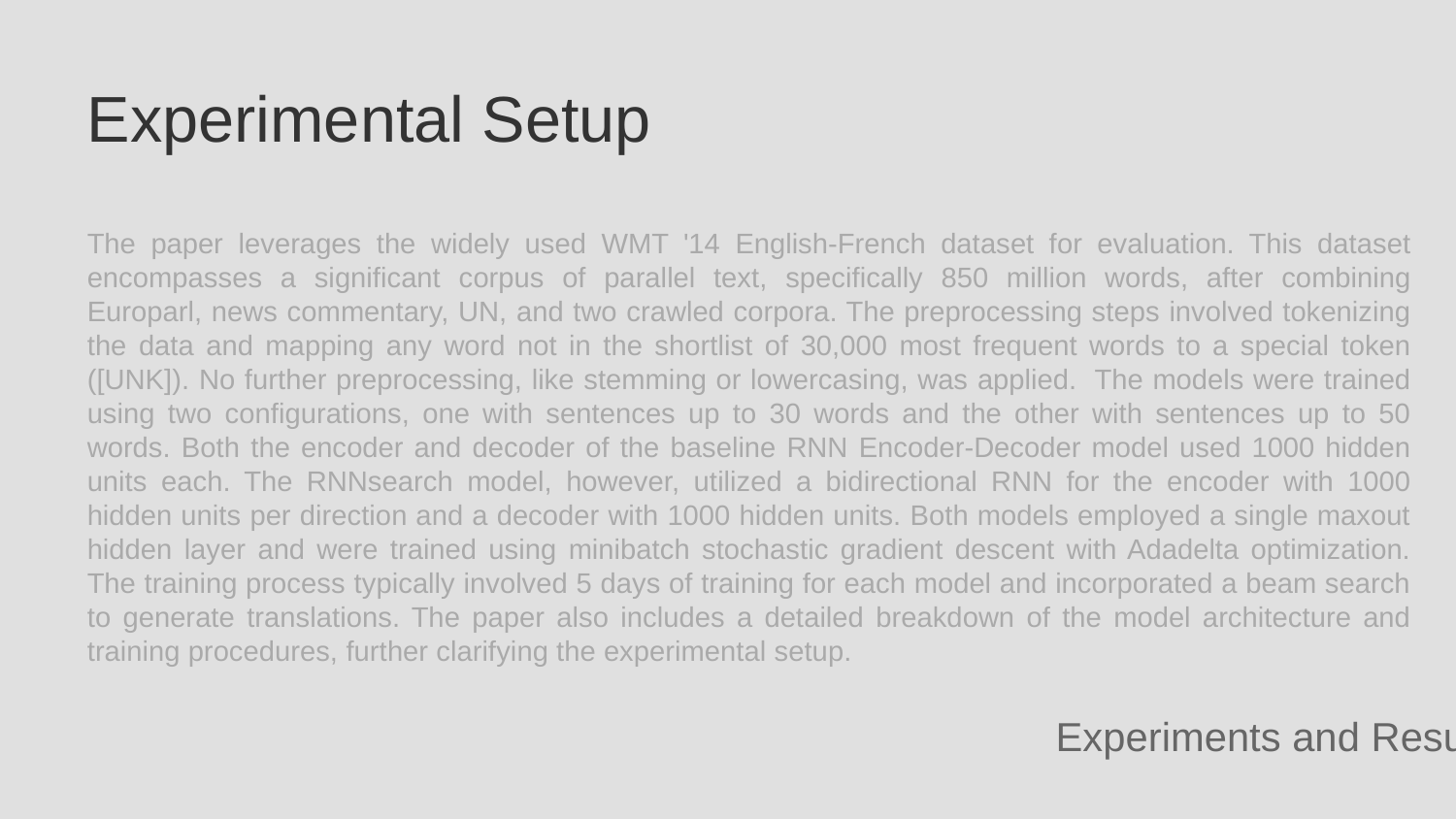

Experimental Setup
The paper leverages the widely used WMT '14 English-French dataset for evaluation. This dataset encompasses a significant corpus of parallel text, specifically 850 million words, after combining Europarl, news commentary, UN, and two crawled corpora. The preprocessing steps involved tokenizing the data and mapping any word not in the shortlist of 30,000 most frequent words to a special token ([UNK]). No further preprocessing, like stemming or lowercasing, was applied.  The models were trained using two configurations, one with sentences up to 30 words and the other with sentences up to 50 words. Both the encoder and decoder of the baseline RNN Encoder-Decoder model used 1000 hidden units each. The RNNsearch model, however, utilized a bidirectional RNN for the encoder with 1000 hidden units per direction and a decoder with 1000 hidden units. Both models employed a single maxout hidden layer and were trained using minibatch stochastic gradient descent with Adadelta optimization. The training process typically involved 5 days of training for each model and incorporated a beam search to generate translations. The paper also includes a detailed breakdown of the model architecture and training procedures, further clarifying the experimental setup.
Experiments and Results